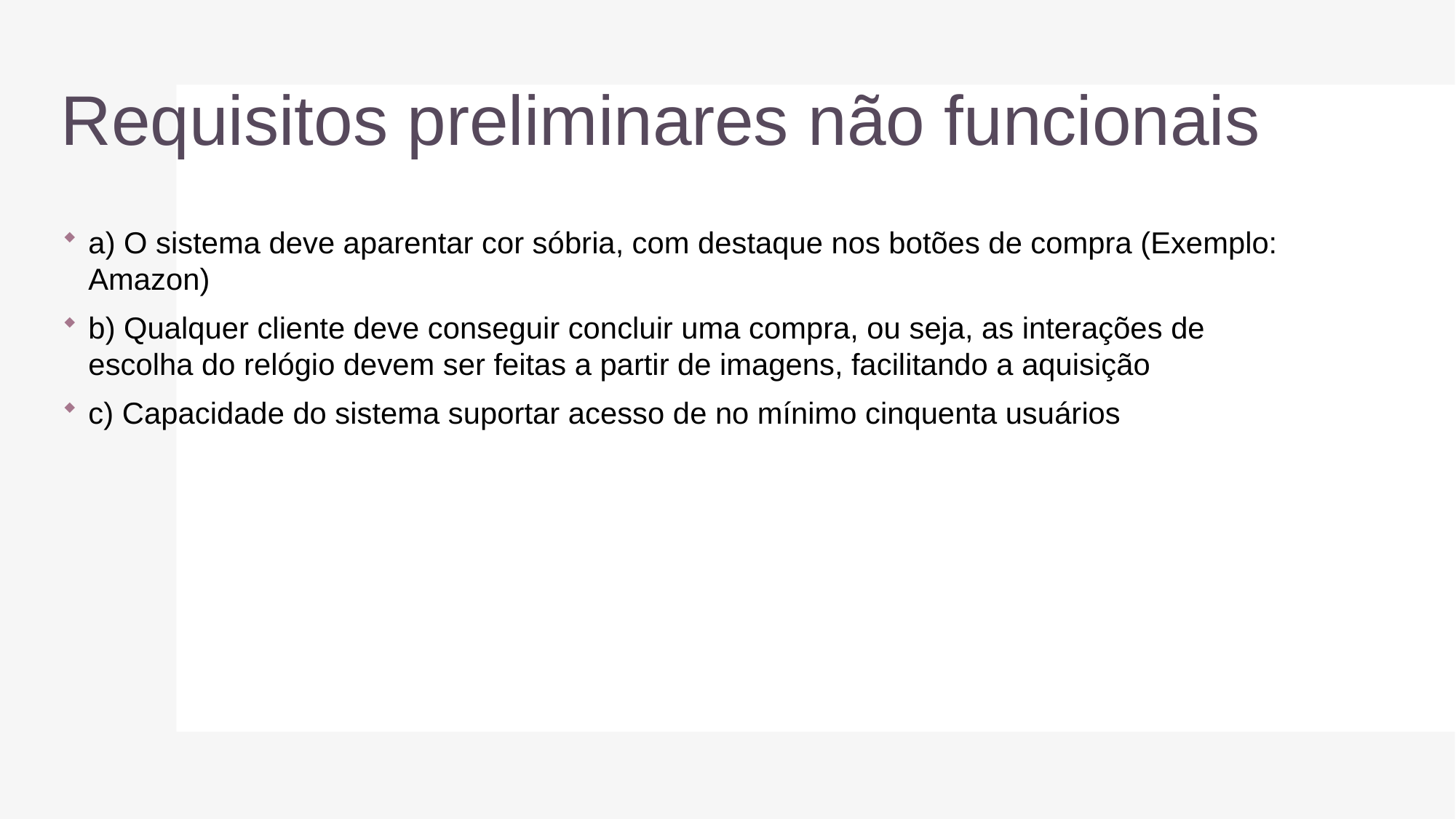

# Requisitos preliminares não funcionais
a) O sistema deve aparentar cor sóbria, com destaque nos botões de compra (Exemplo: Amazon)
b) Qualquer cliente deve conseguir concluir uma compra, ou seja, as interações de escolha do relógio devem ser feitas a partir de imagens, facilitando a aquisição
c) Capacidade do sistema suportar acesso de no mínimo cinquenta usuários